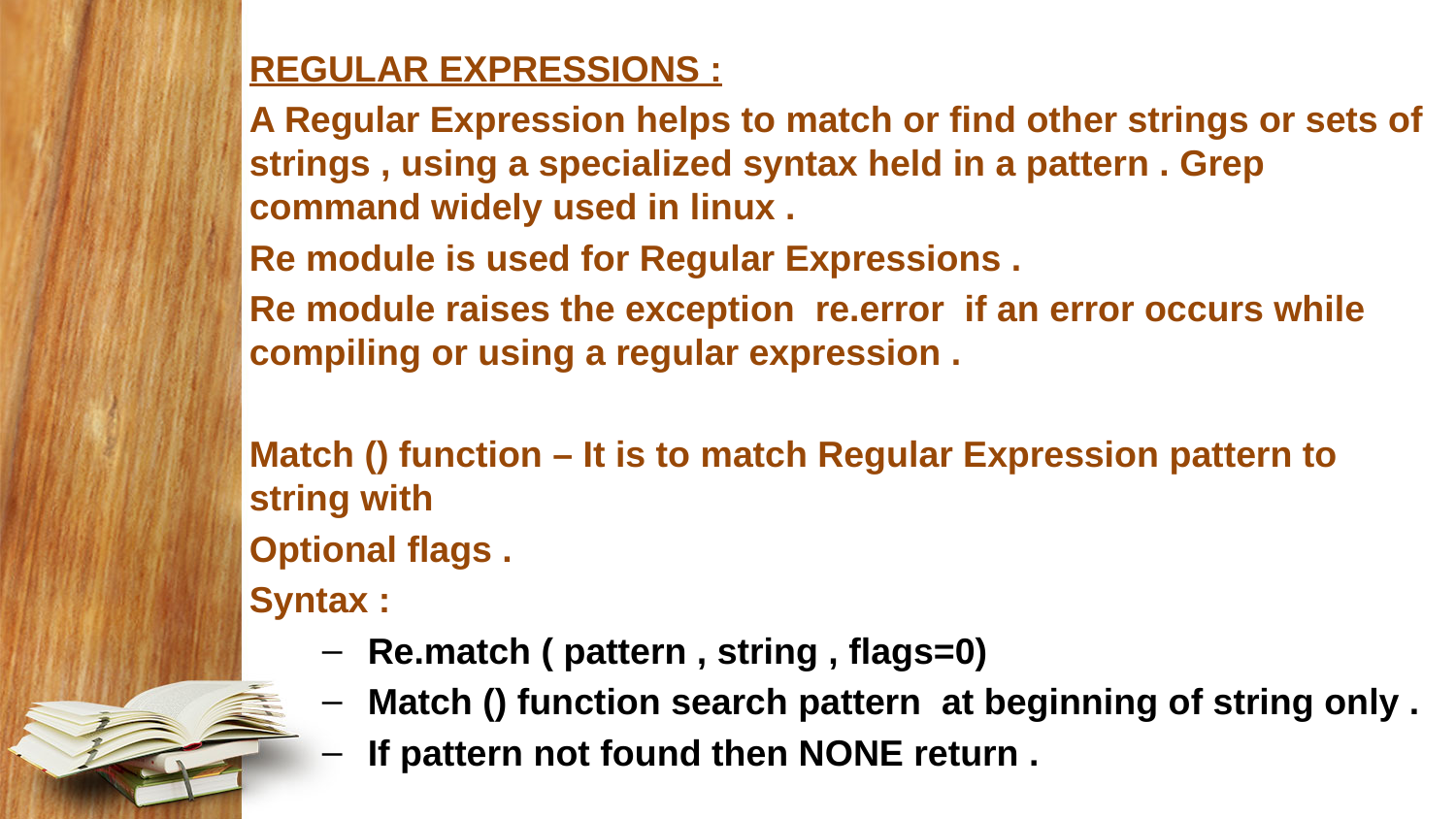

REGULAR EXPRESSIONS :
A Regular Expression helps to match or find other strings or sets of strings , using a specialized syntax held in a pattern . Grep command widely used in linux .
Re module is used for Regular Expressions .
Re module raises the exception  re.error  if an error occurs while compiling or using a regular expression .

Match () function – It is to match Regular Expression pattern to string with
Optional flags .
Syntax :
Re.match ( pattern , string , flags=0)
Match () function search pattern  at beginning of string only .
If pattern not found then NONE return .